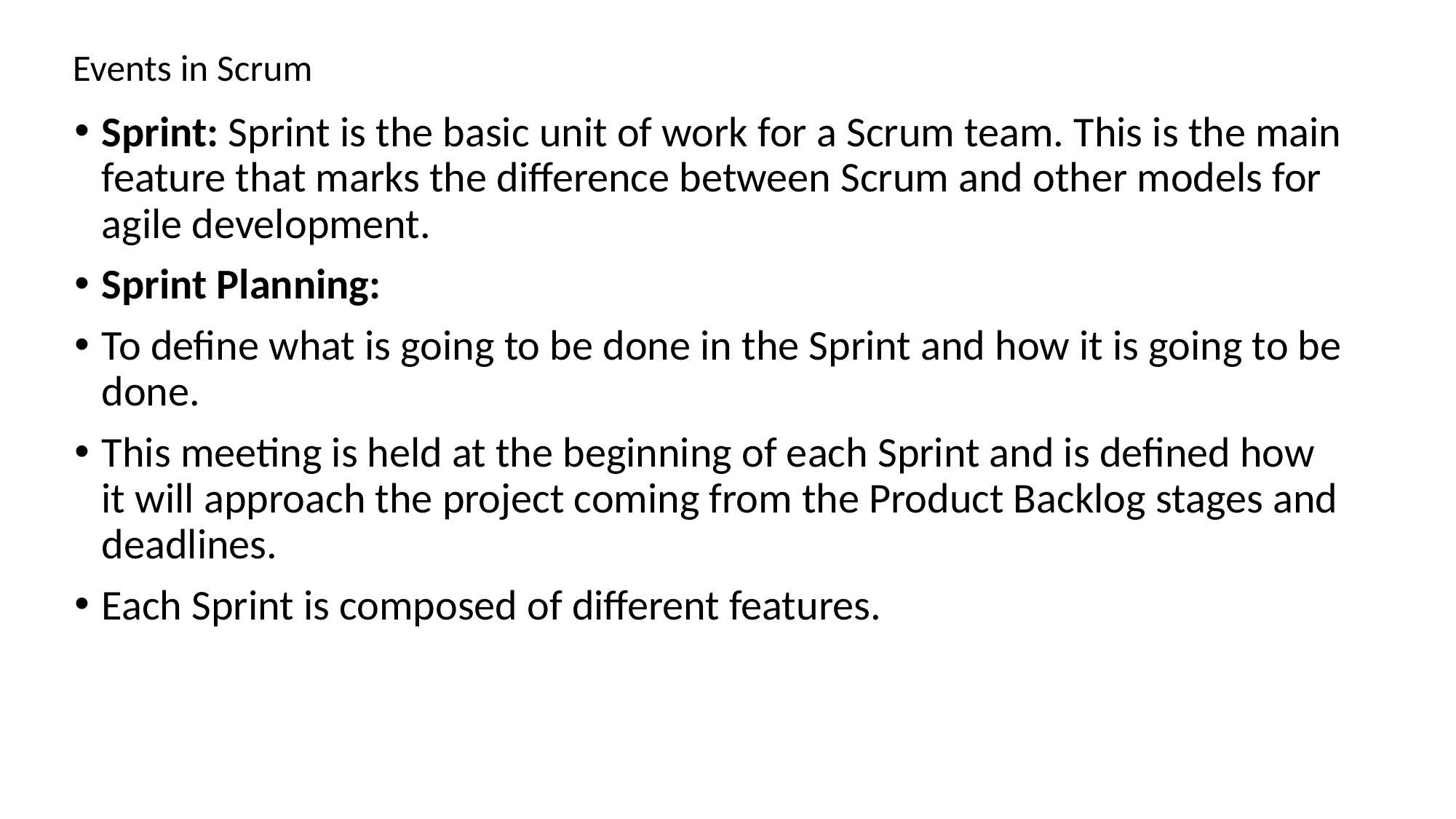

# Events in Scrum
Sprint: Sprint is the basic unit of work for a Scrum team. This is the main feature that marks the difference between Scrum and other models for agile development.
Sprint Planning:
To define what is going to be done in the Sprint and how it is going to be done.
This meeting is held at the beginning of each Sprint and is defined how it will approach the project coming from the Product Backlog stages and deadlines.
Each Sprint is composed of different features.